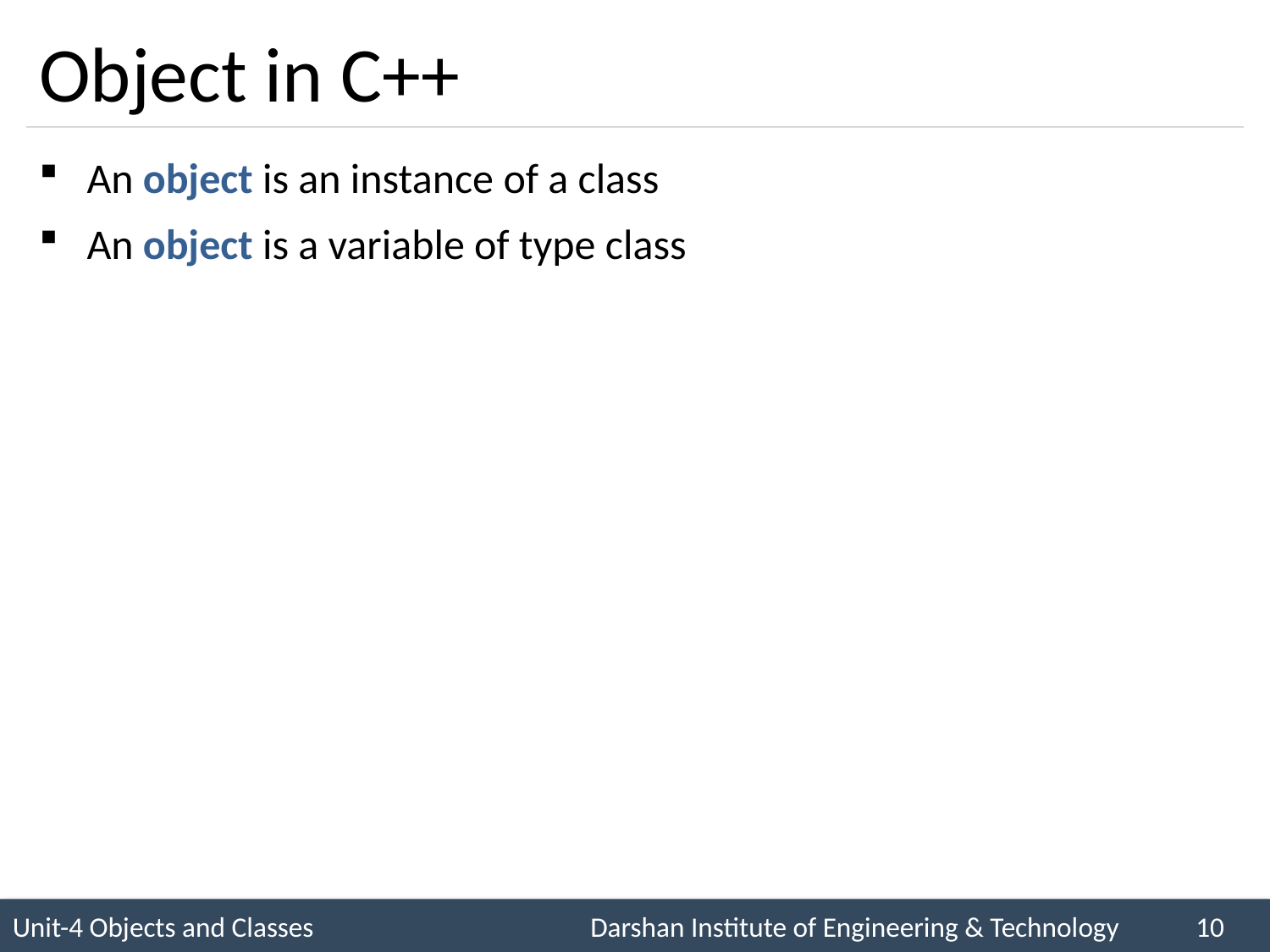

# Object in C++
An object is an instance of a class
An object is a variable of type class